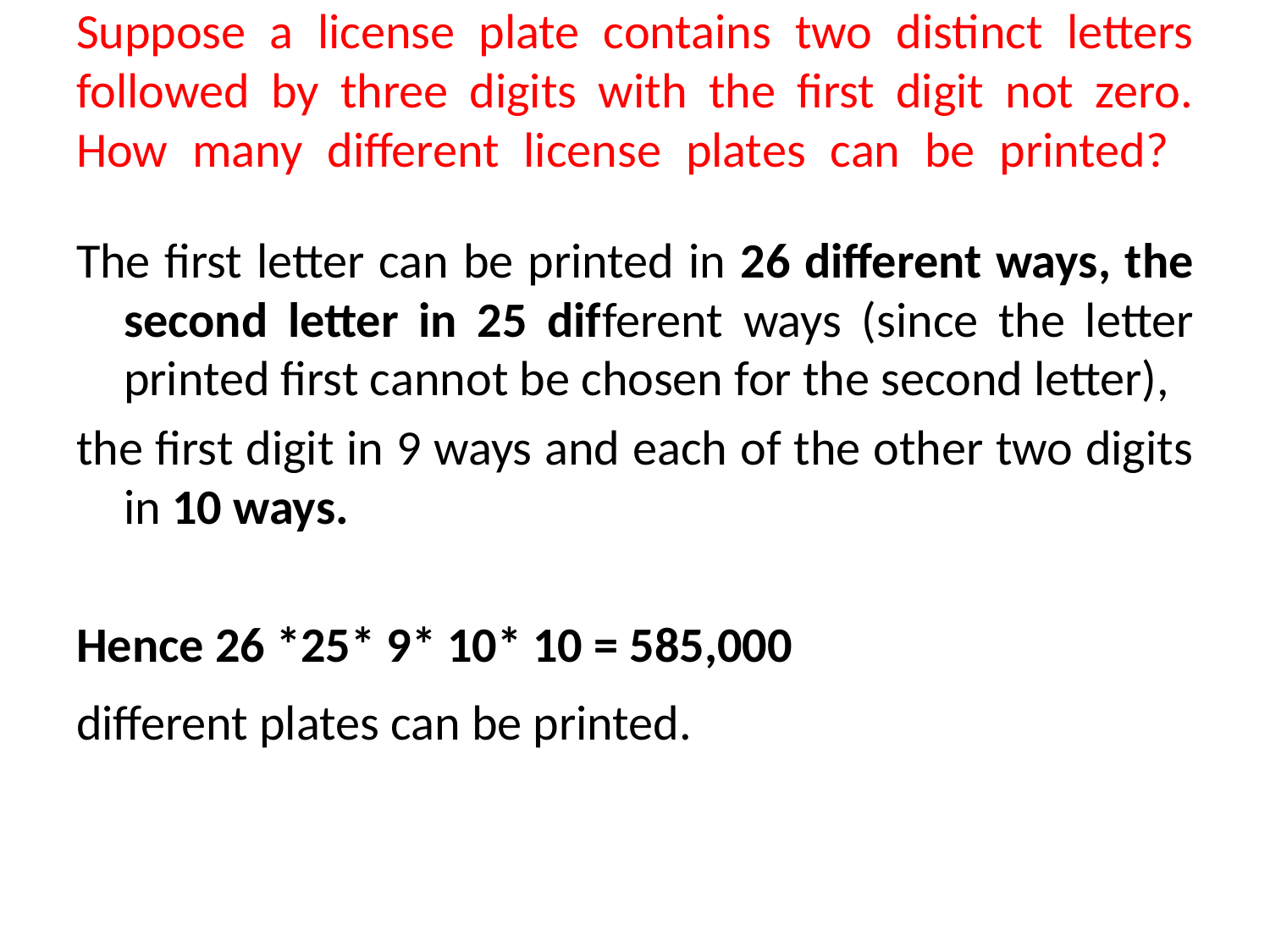

# Suppose a license plate contains two distinct letters followed by three digits with the first digit not zero. How many different license plates can be printed?
The first letter can be printed in 26 different ways, the second letter in 25 different ways (since the letter printed first cannot be chosen for the second letter),
the first digit in 9 ways and each of the other two digits in 10 ways.

Hence 26 *25* 9* 10* 10 = 585,000
different plates can be printed.